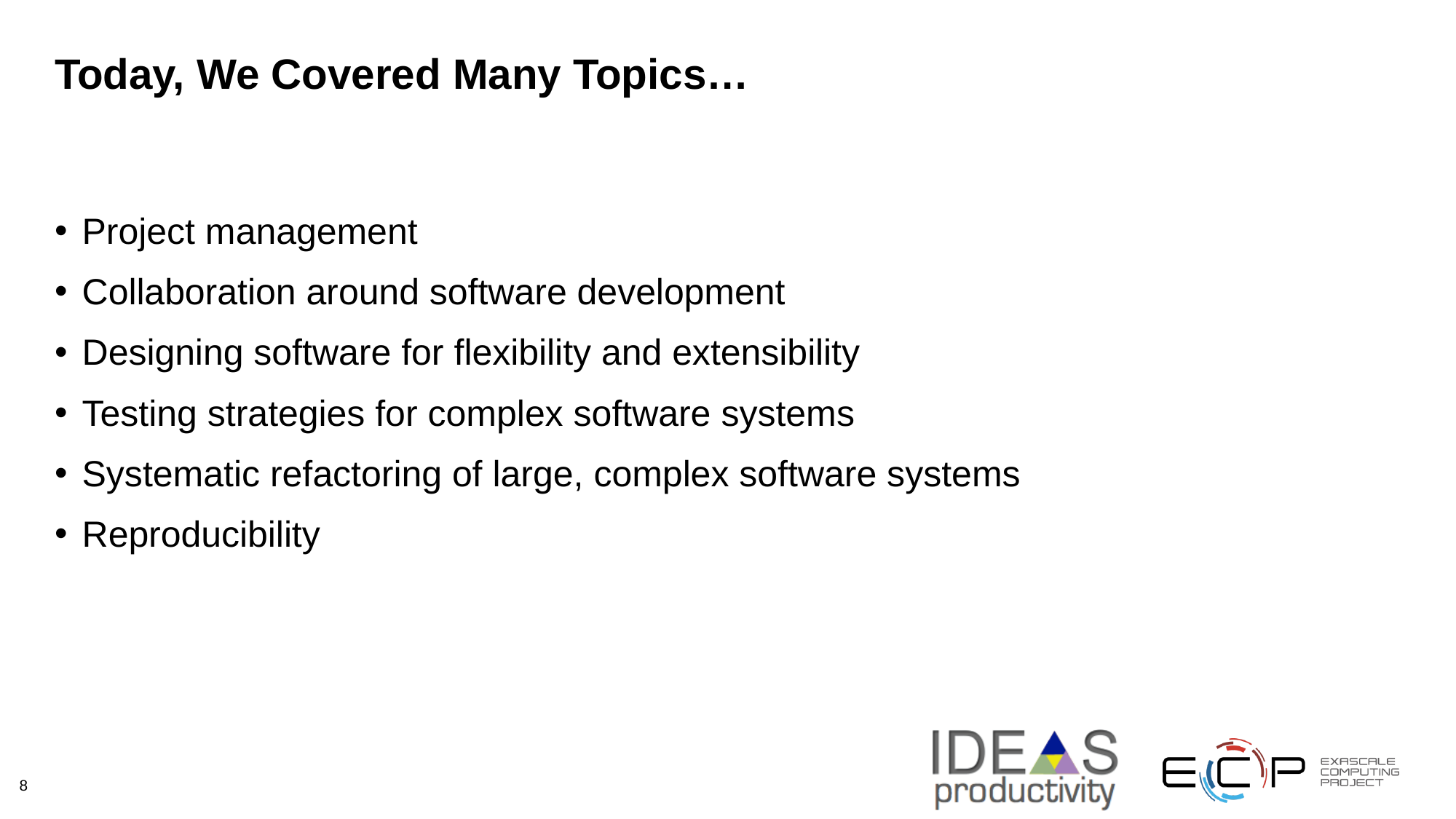

# Today, We Covered Many Topics…
Project management
Collaboration around software development
Designing software for flexibility and extensibility
Testing strategies for complex software systems
Systematic refactoring of large, complex software systems
Reproducibility